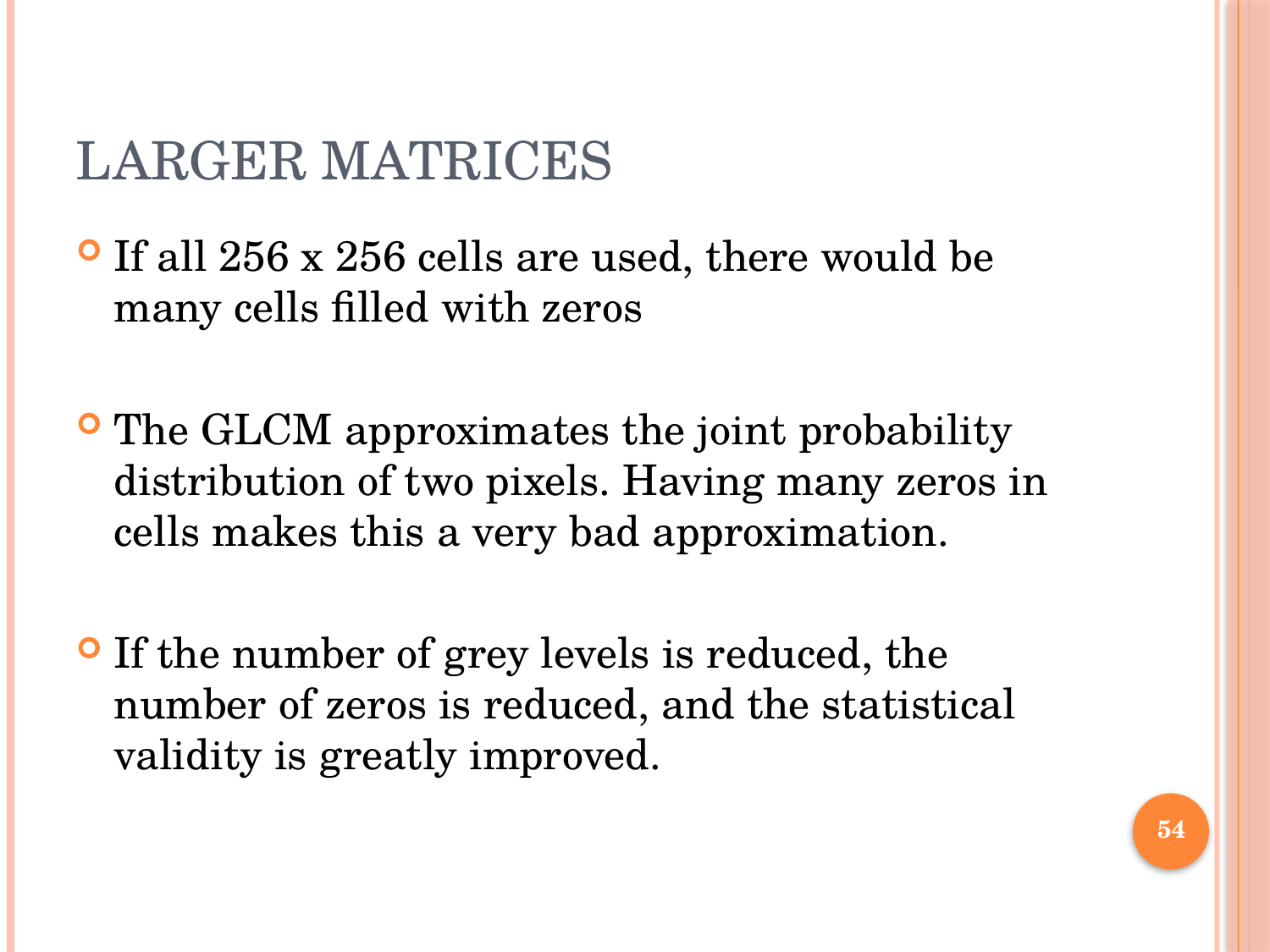

# Larger matrices
If all 256 x 256 cells are used, there would be many cells filled with zeros

The GLCM approximates the joint probability distribution of two pixels. Having many zeros in cells makes this a very bad approximation.

If the number of grey levels is reduced, the number of zeros is reduced, and the statistical validity is greatly improved.

54